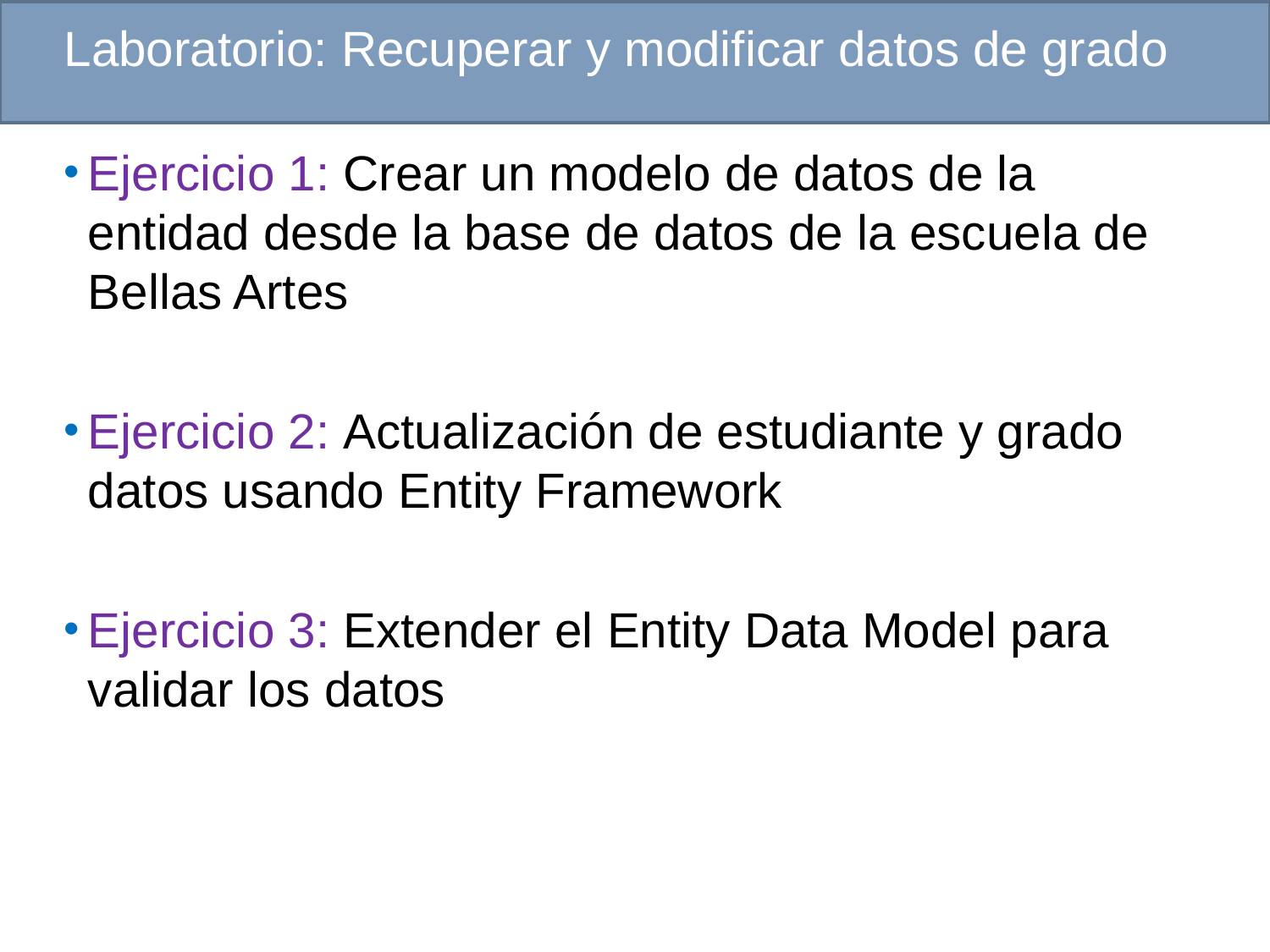

# Laboratorio: Recuperar y modificar datos de grado
Ejercicio 1: Crear un modelo de datos de la entidad desde la base de datos de la escuela de Bellas Artes

Ejercicio 2: Actualización de estudiante y grado datos usando Entity Framework

Ejercicio 3: Extender el Entity Data Model para validar los datos